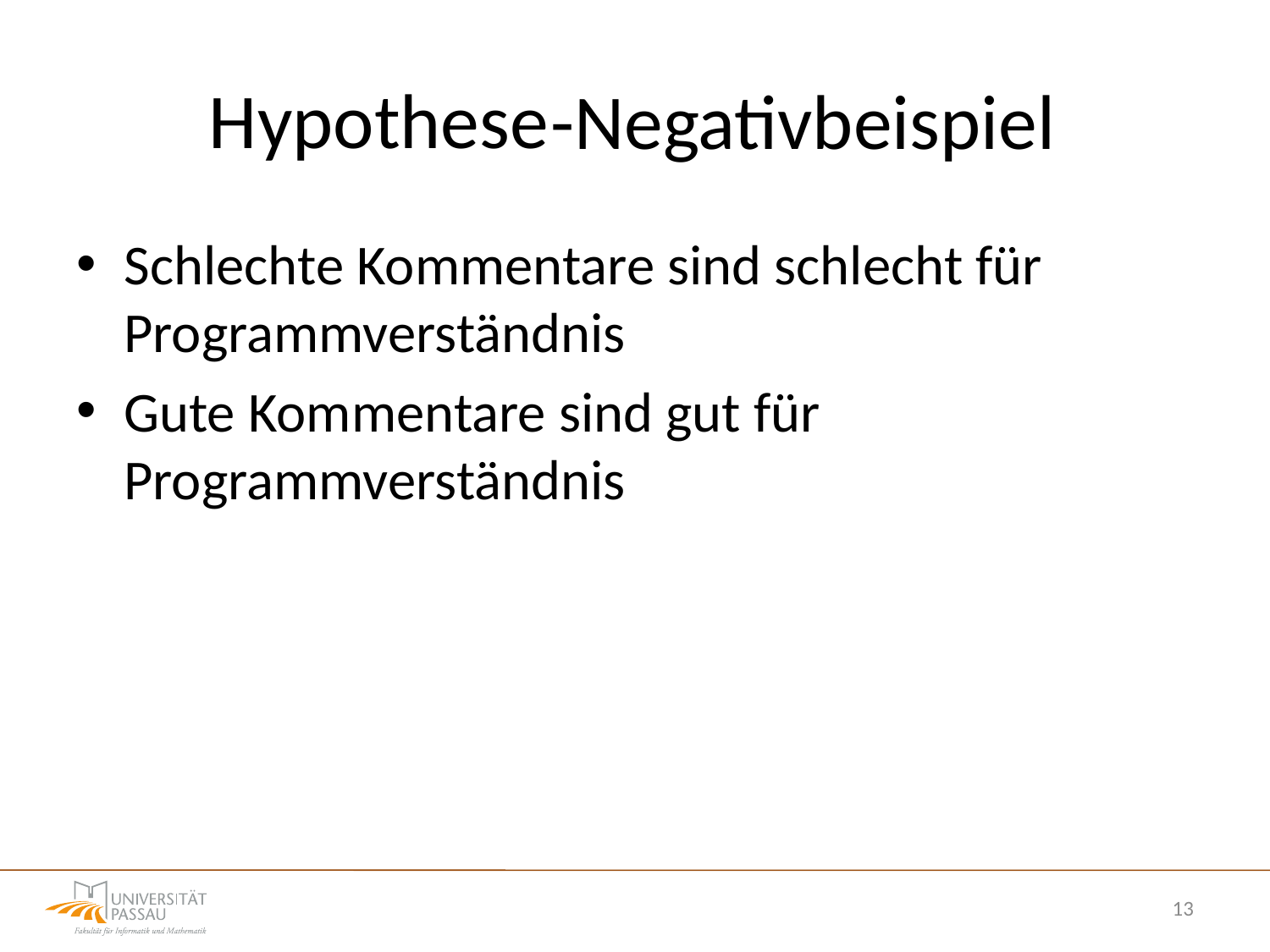

# Hypothese
-Negativbeispiel
Schlechte Kommentare sind schlecht für Programmverständnis
Gute Kommentare sind gut für Programmverständnis
13